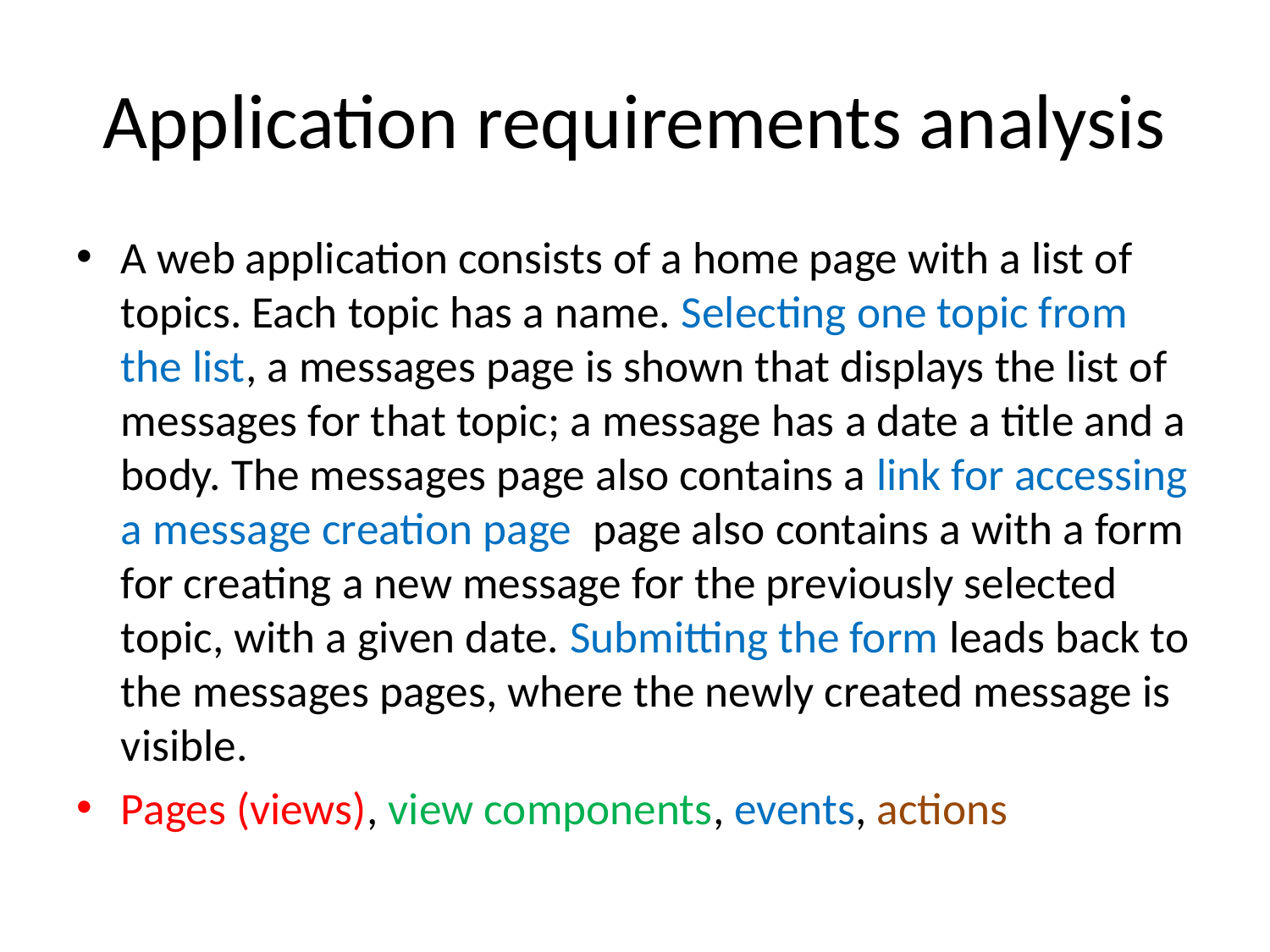

# Application requirements analysis
A web application consists of a home page with a list of topics. Each topic has a name. Selecting one topic from the list, a messages page is shown that displays the list of messages for that topic; a message has a date a title and a body. The messages page also contains a link for accessing a message creation page  page also contains a with a form for creating a new message for the previously selected topic, with a given date. Submitting the form leads back to the messages pages, where the newly created message is visible.
Pages (views), view components, events, actions